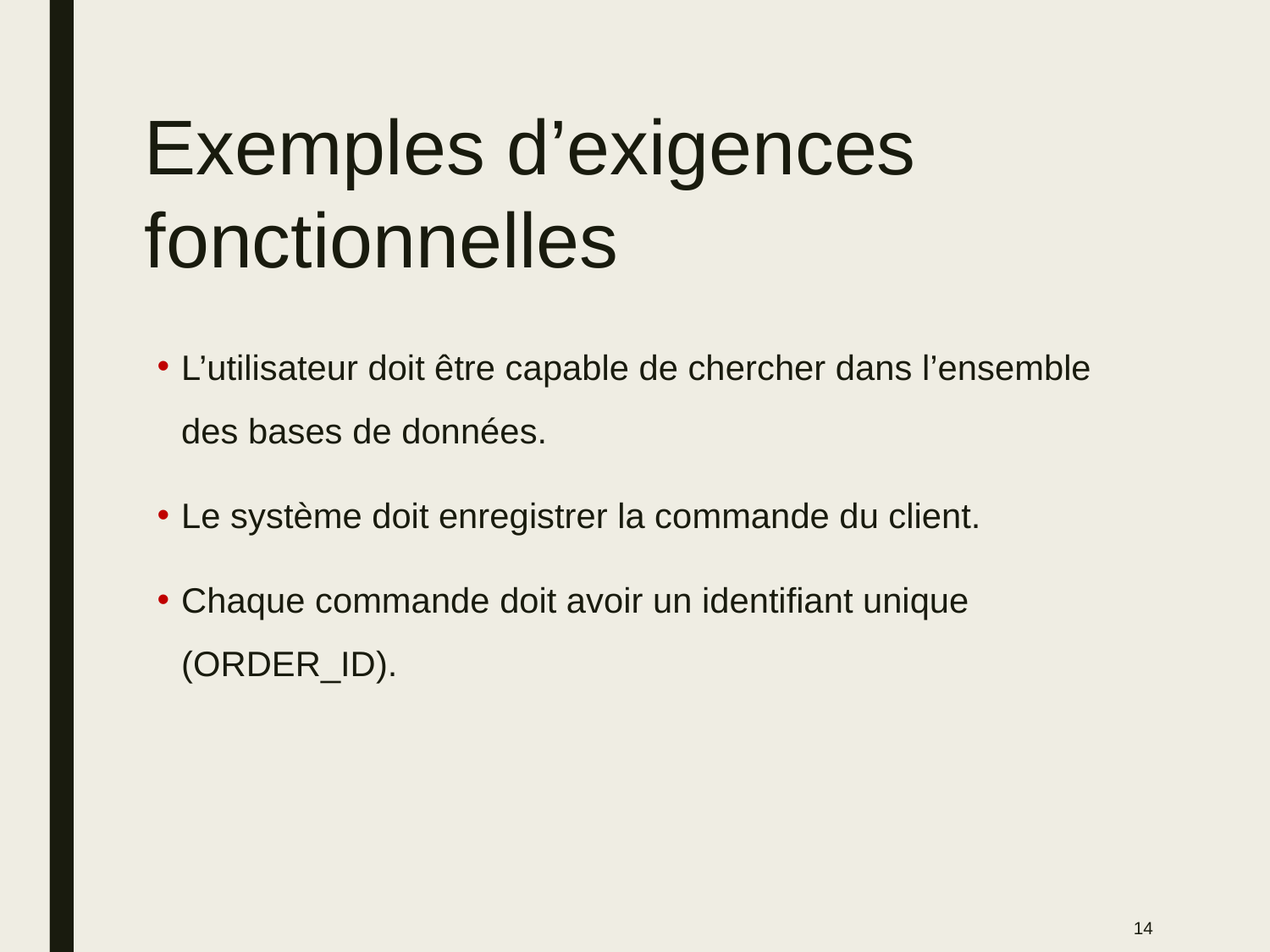

# Exemples d’exigences fonctionnelles
L’utilisateur doit être capable de chercher dans l’ensemble des bases de données.
Le système doit enregistrer la commande du client.
Chaque commande doit avoir un identifiant unique (ORDER_ID).
14